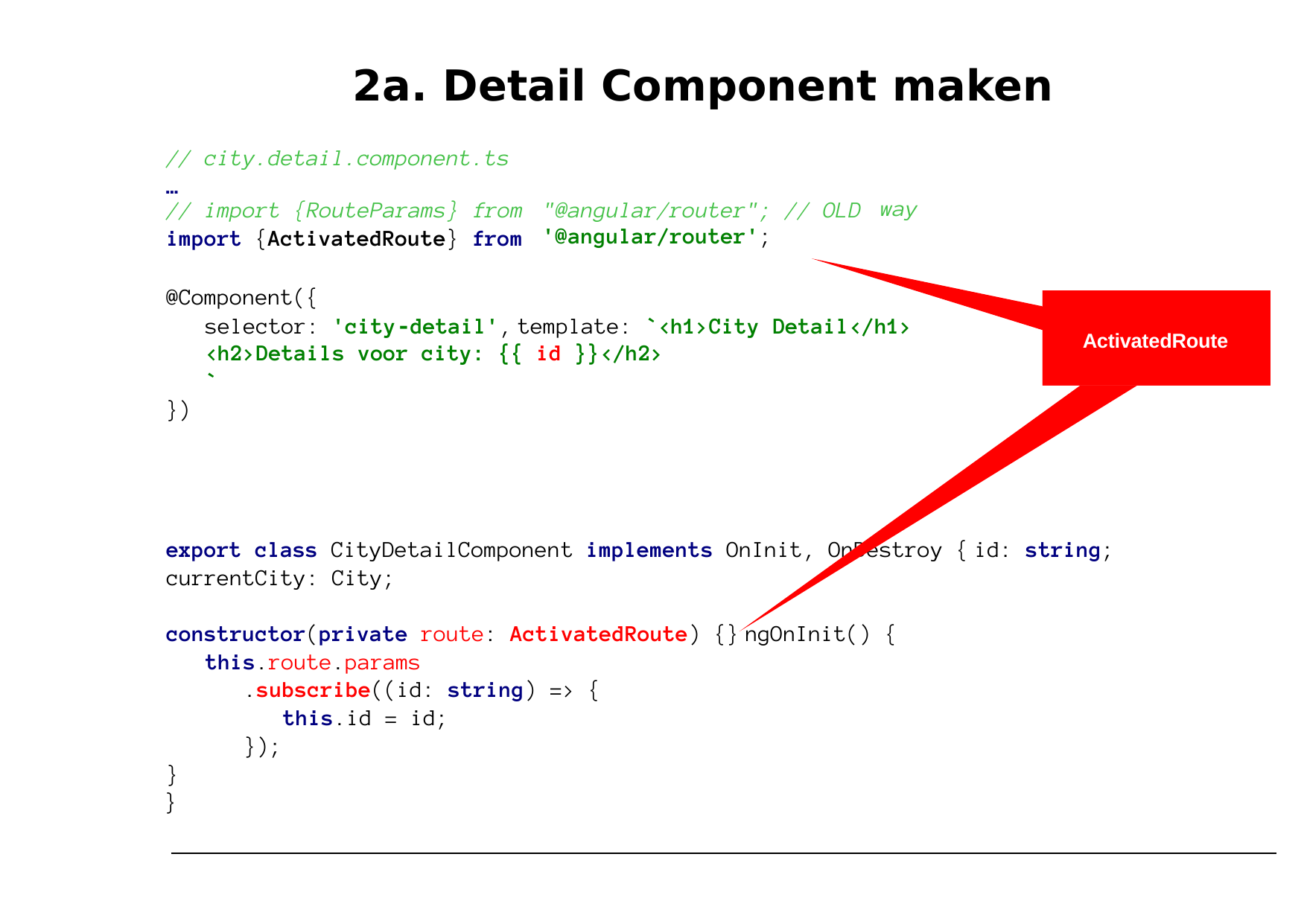

# 2a. Detail Component maken
//  city.detail.component.ts
…
| // import {RouteParams} from | "@angular/router"; // OLD | way |
| --- | --- | --- |
| import {ActivatedRoute} from | '@angular/router'; |  |

@Component({
selector:  'city‐detail', template:  `<h1>City  Detail</h1>
<h2>Details  voor  city:  {{  id  }}</h2>
`
})

export  class  CityDetailComponent  implements  OnInit,  OnDestroy  { id:  string;
currentCity:  City;
constructor(private  route:  ActivatedRoute)  {} ngOnInit()  {
this.route.params
.subscribe((id:  string)  =>  {
this.id  =  id;
});
}
}

ActivatedRoute